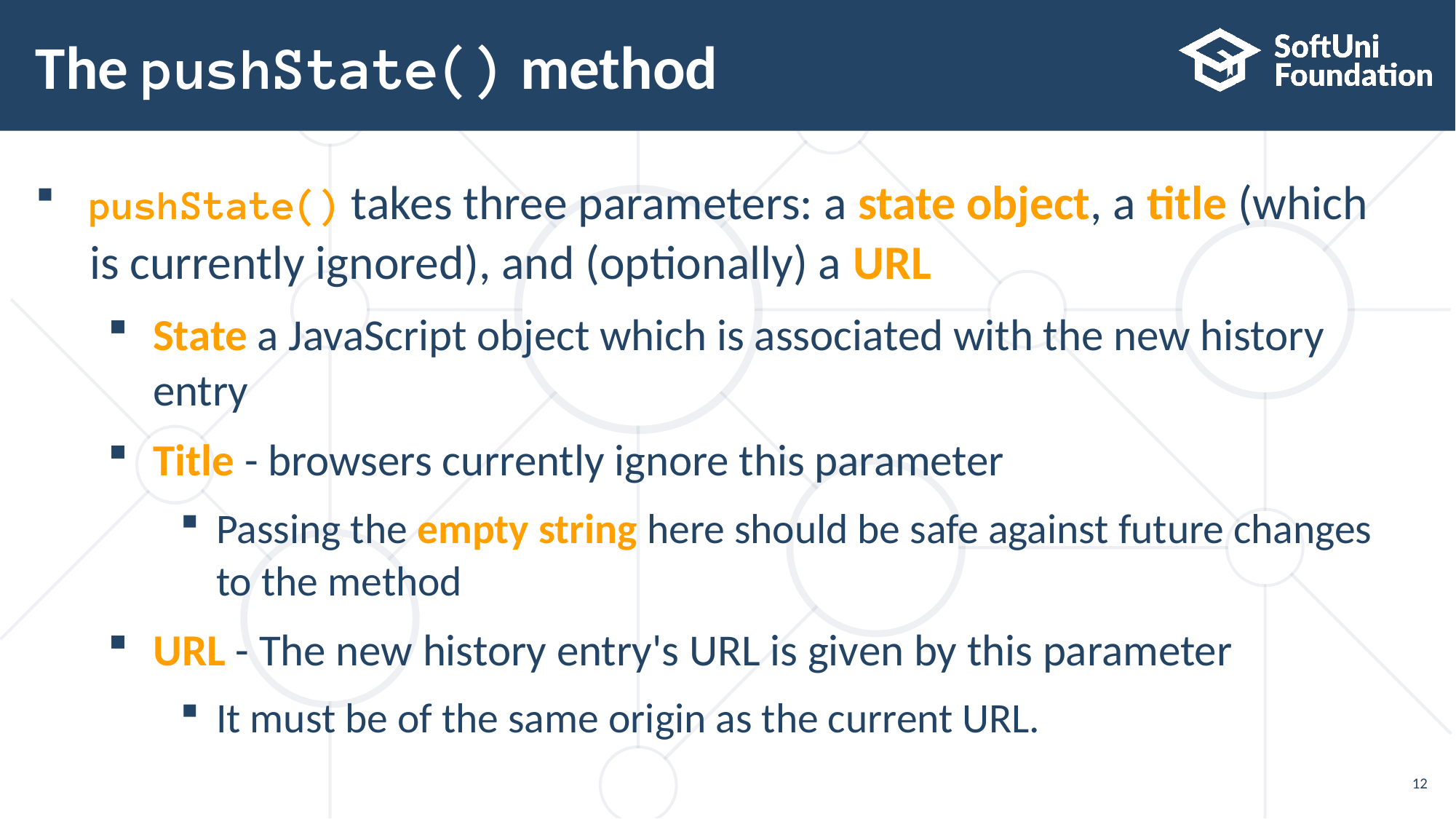

# The pushState() method
pushState() takes three parameters: a state object, a title (which
is currently ignored), and (optionally) a URL
State a JavaScript object which is associated with the new history entry
Title - browsers currently ignore this parameter
Passing the empty string here should be safe against future changes
to the method
URL - The new history entry's URL is given by this parameter
It must be of the same origin as the current URL.

12